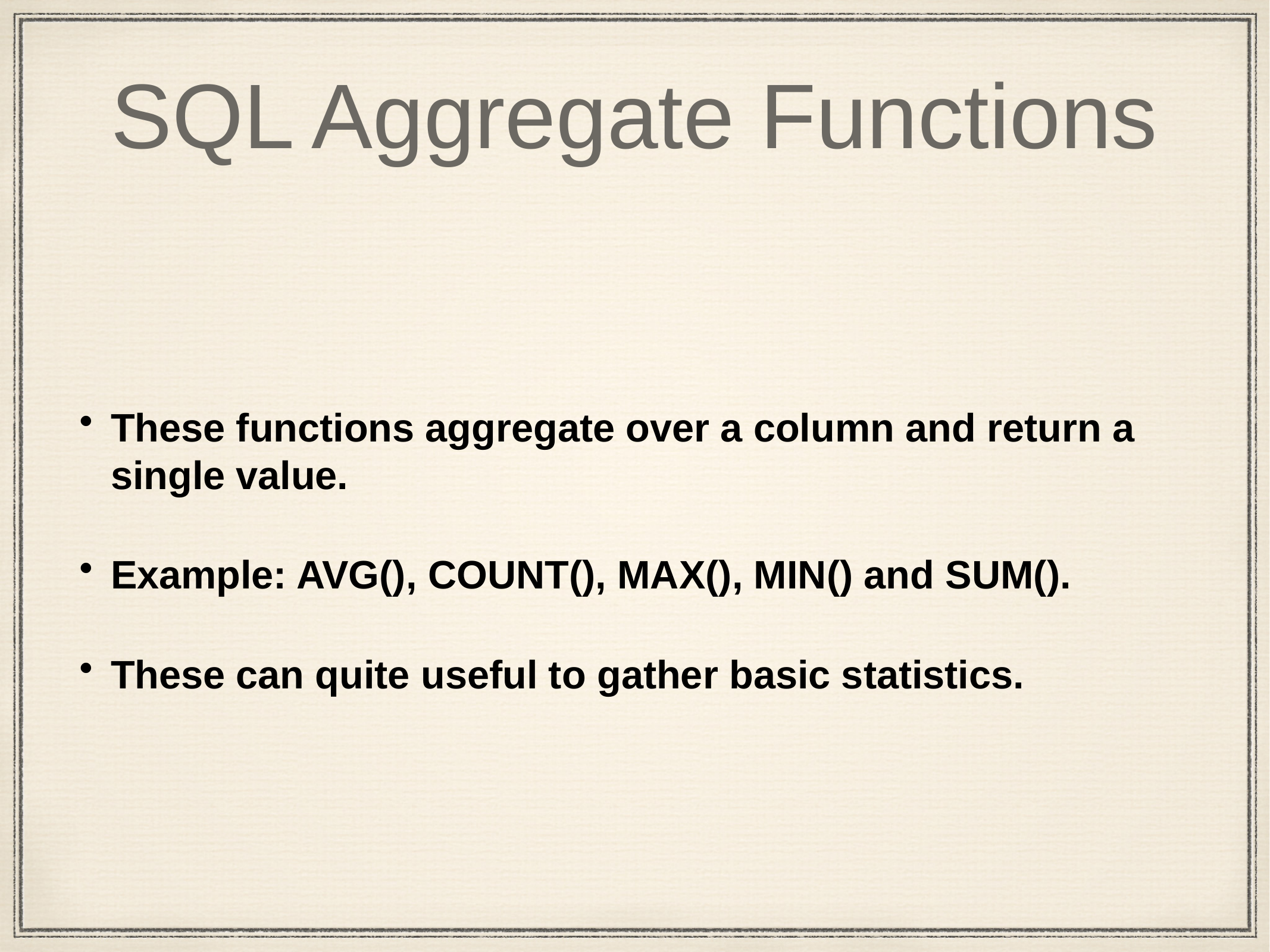

# SQL Aggregate Functions
These functions aggregate over a column and return a single value.
Example: AVG(), COUNT(), MAX(), MIN() and SUM().
These can quite useful to gather basic statistics.
40